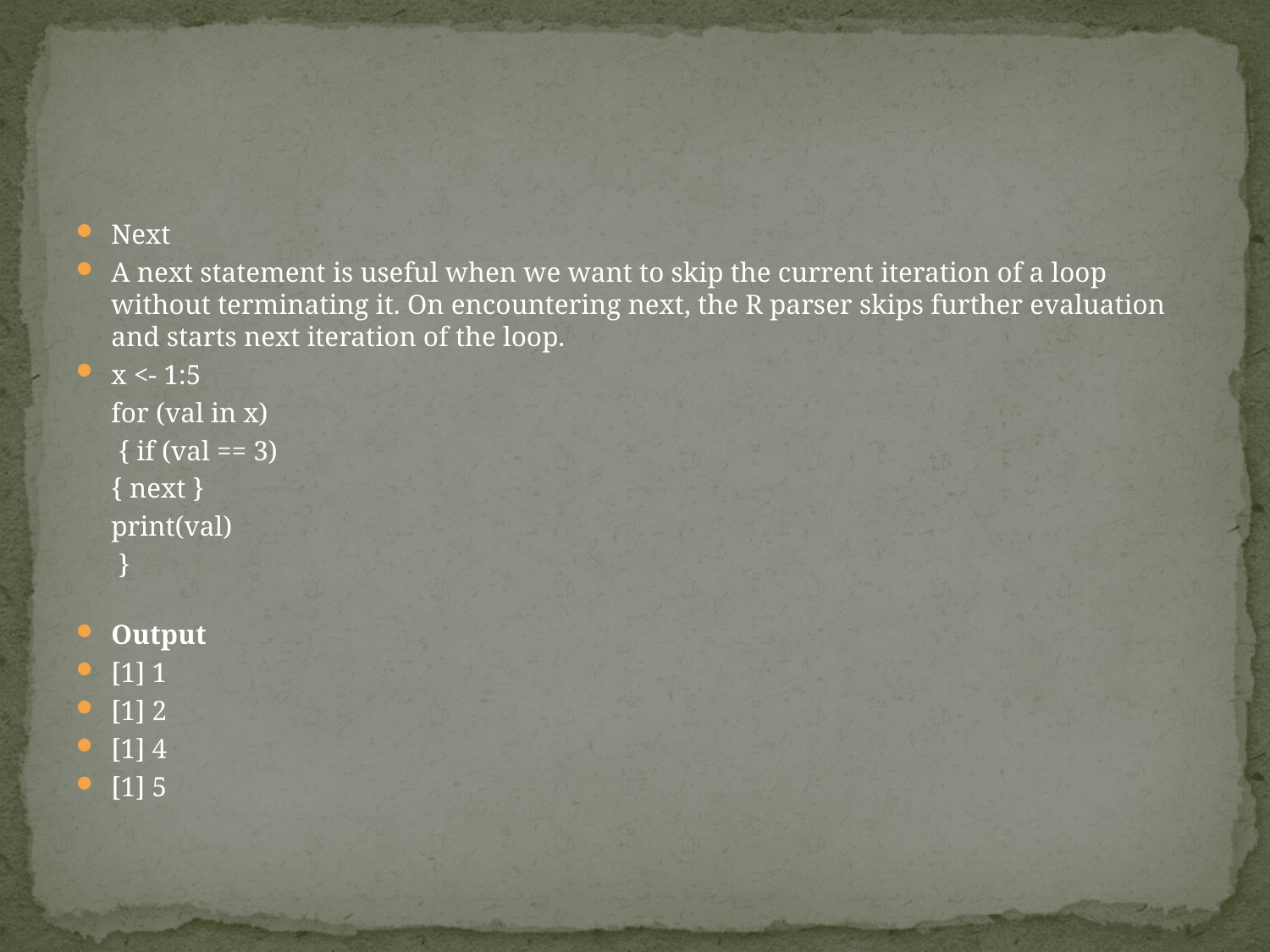

#
Next
A next statement is useful when we want to skip the current iteration of a loop without terminating it. On encountering next, the R parser skips further evaluation and starts next iteration of the loop.
x <- 1:5
	for (val in x)
	 { if (val == 3)
		{ next }
		print(val)
	 }
Output
[1] 1
[1] 2
[1] 4
[1] 5